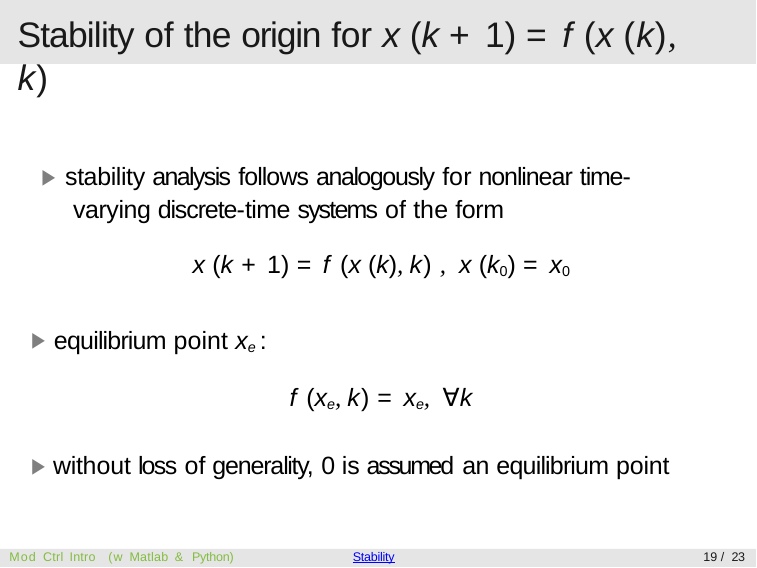

# Stability of the origin for x (k + 1) = f (x (k), k)
▶ stability analysis follows analogously for nonlinear time-varying discrete-time systems of the form
x (k + 1) = f (x (k), k) , x (k0) = x0

▶ equilibrium point xe :
f (xe, k) = xe, ∀k
▶ without loss of generality, 0 is assumed an equilibrium point
Mod Ctrl Intro (w Matlab & Python)
Stability
19 / 23